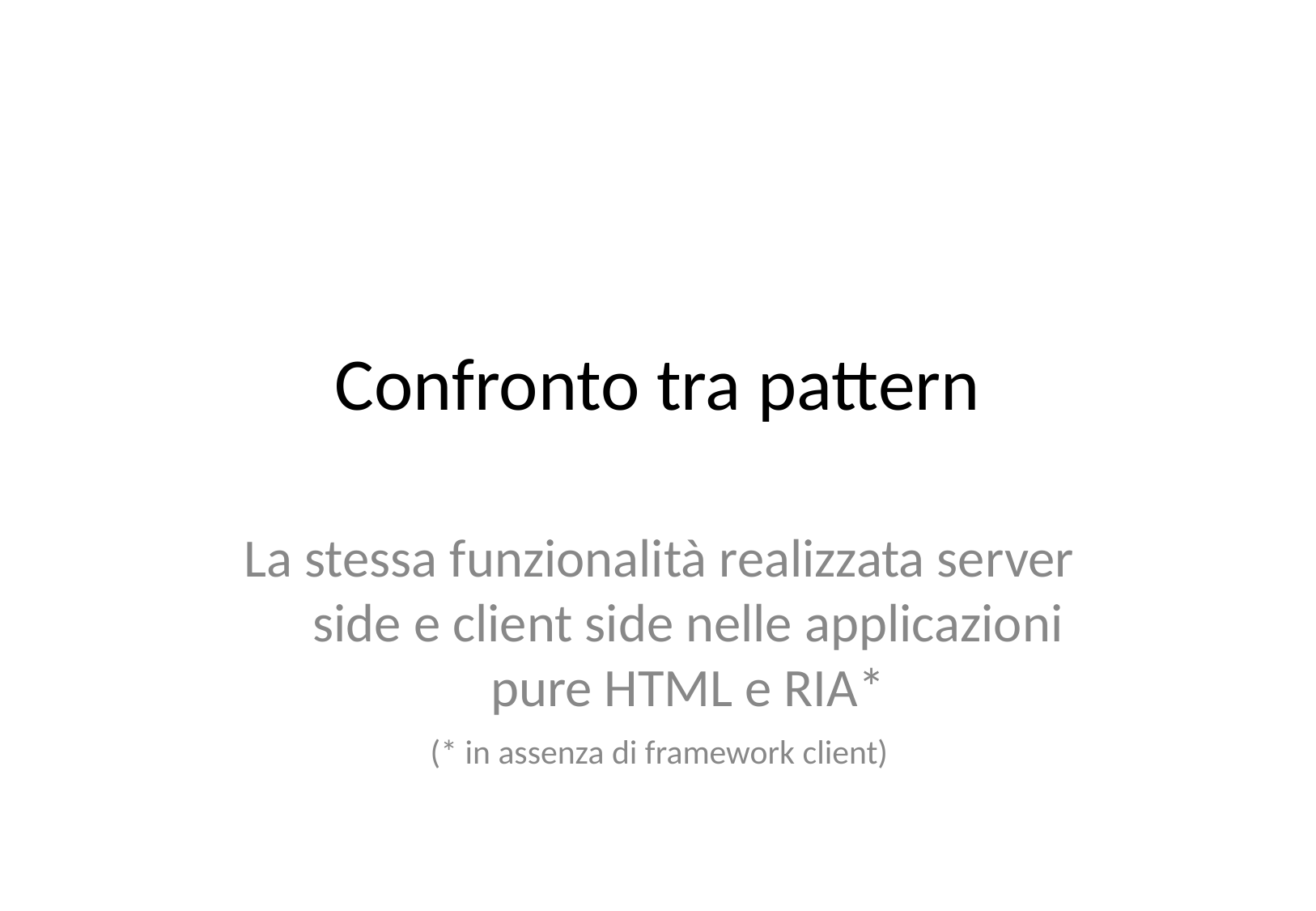

# Confronto tra pattern
La stessa funzionalità realizzata server side e client side nelle applicazioni pure HTML e RIA*
(* in assenza di framework client)